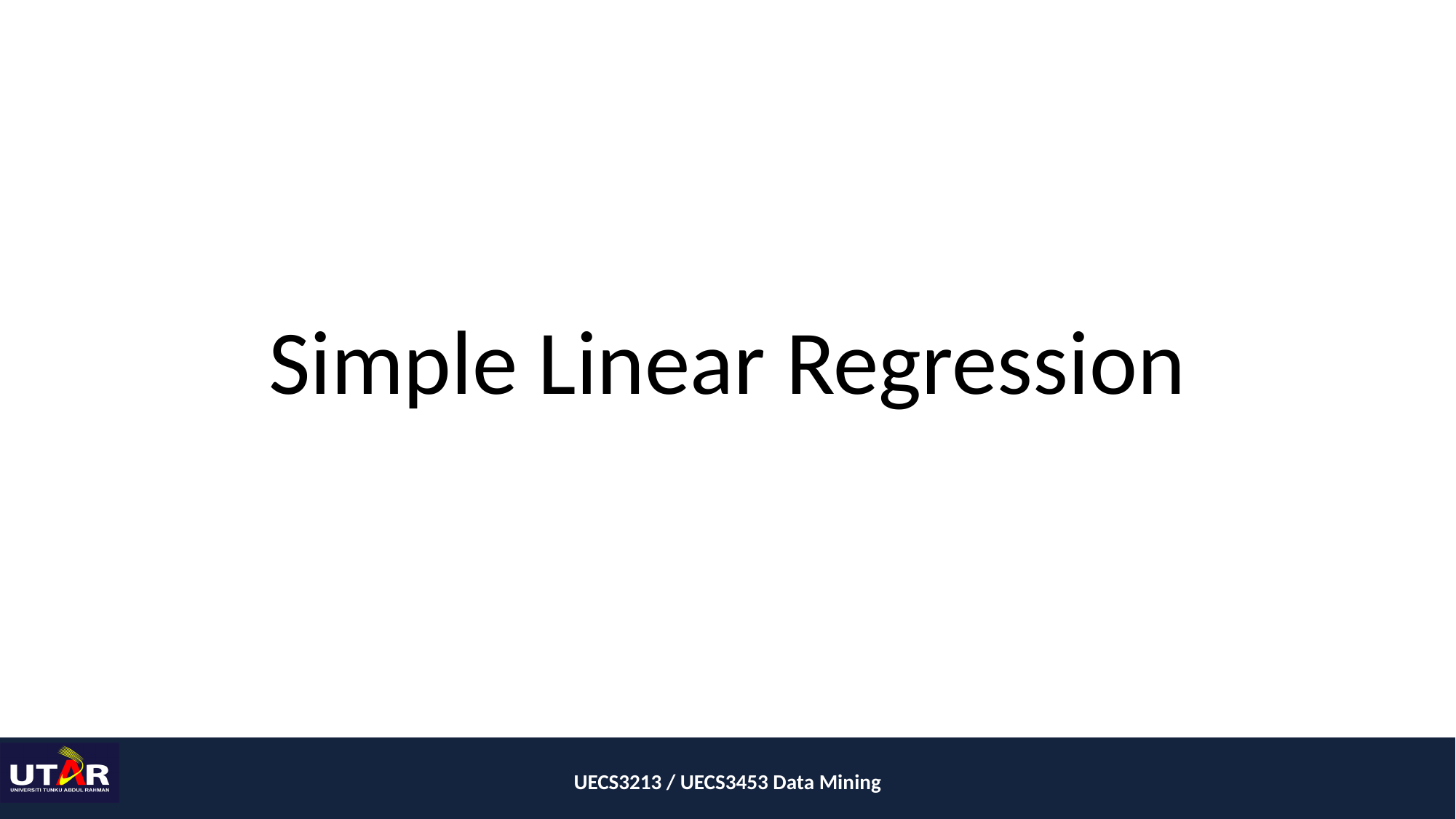

# Simple Linear Regression

UECS3213 / UECS3453 Data Mining
25